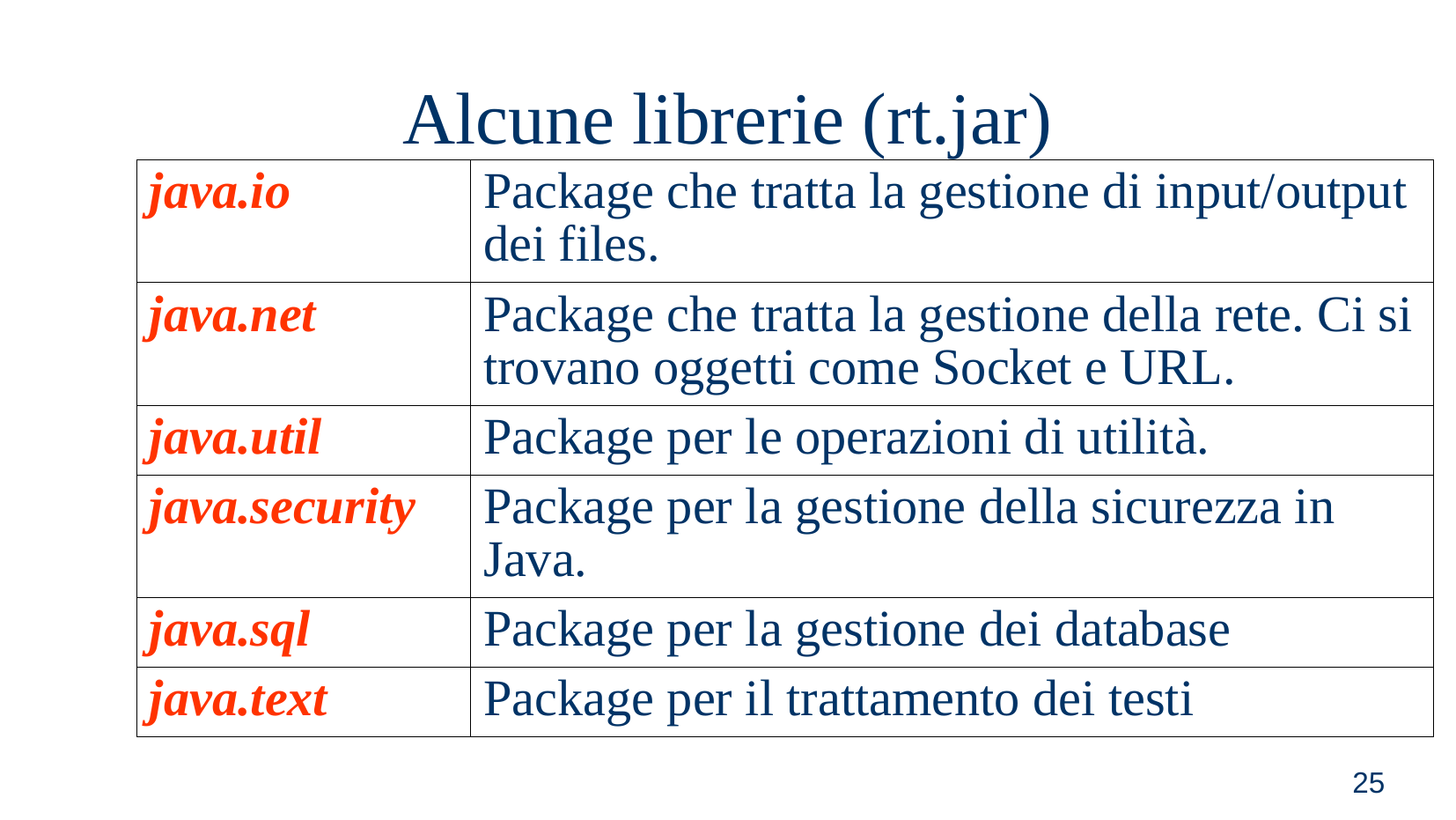

Alcune librerie (rt.jar)
| java.io | Package che tratta la gestione di input/output dei files. |
| --- | --- |
| java.net | Package che tratta la gestione della rete. Ci si trovano oggetti come Socket e URL. |
| java.util | Package per le operazioni di utilità. |
| java.security | Package per la gestione della sicurezza in Java. |
| java.sql | Package per la gestione dei database |
| java.text | Package per il trattamento dei testi |
25